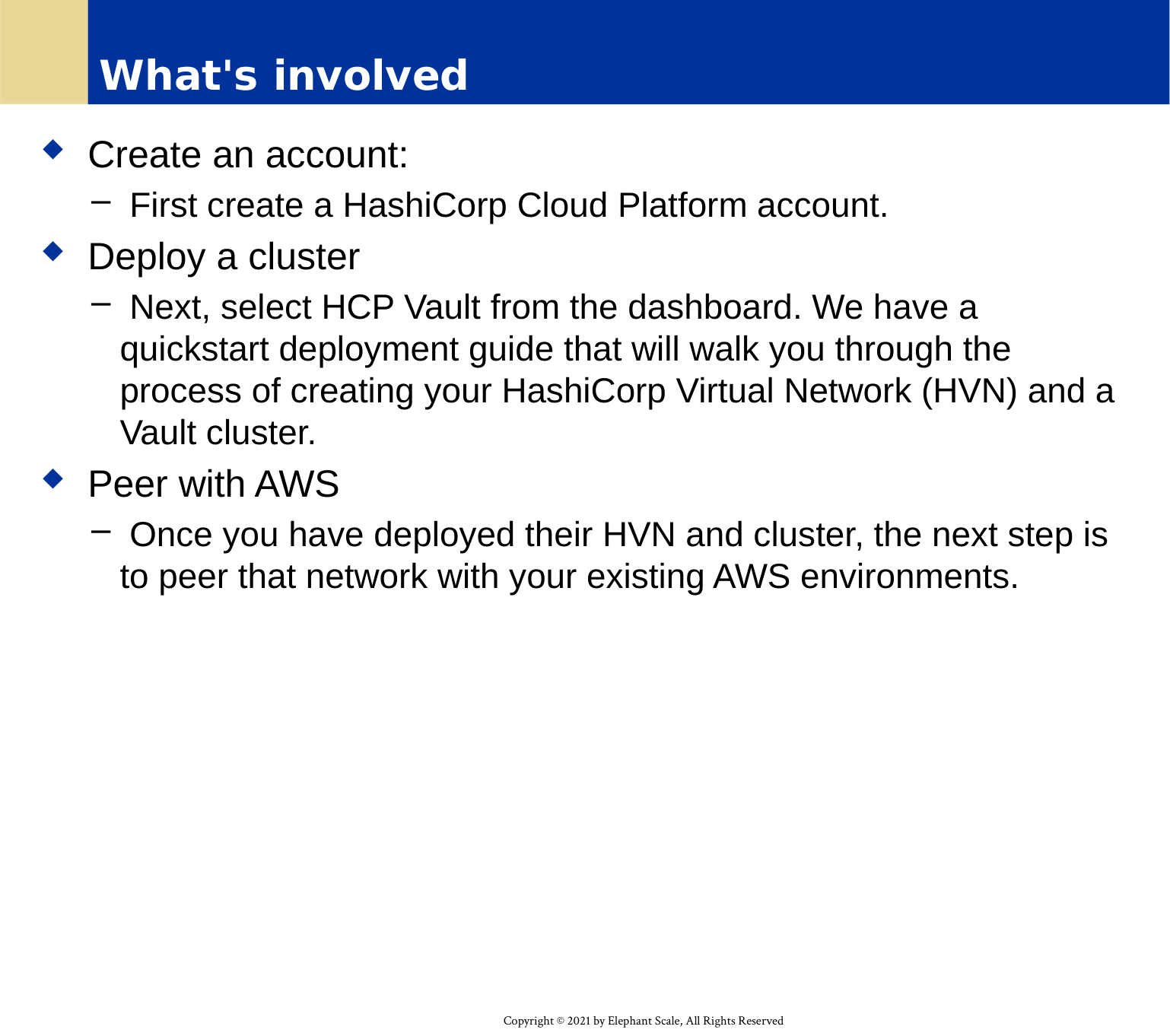

# What's involved
 Create an account:
 First create a HashiCorp Cloud Platform account.
 Deploy a cluster
 Next, select HCP Vault from the dashboard. We have a quickstart deployment guide that will walk you through the process of creating your HashiCorp Virtual Network (HVN) and a Vault cluster.
 Peer with AWS
 Once you have deployed their HVN and cluster, the next step is to peer that network with your existing AWS environments.
Copyright © 2021 by Elephant Scale, All Rights Reserved